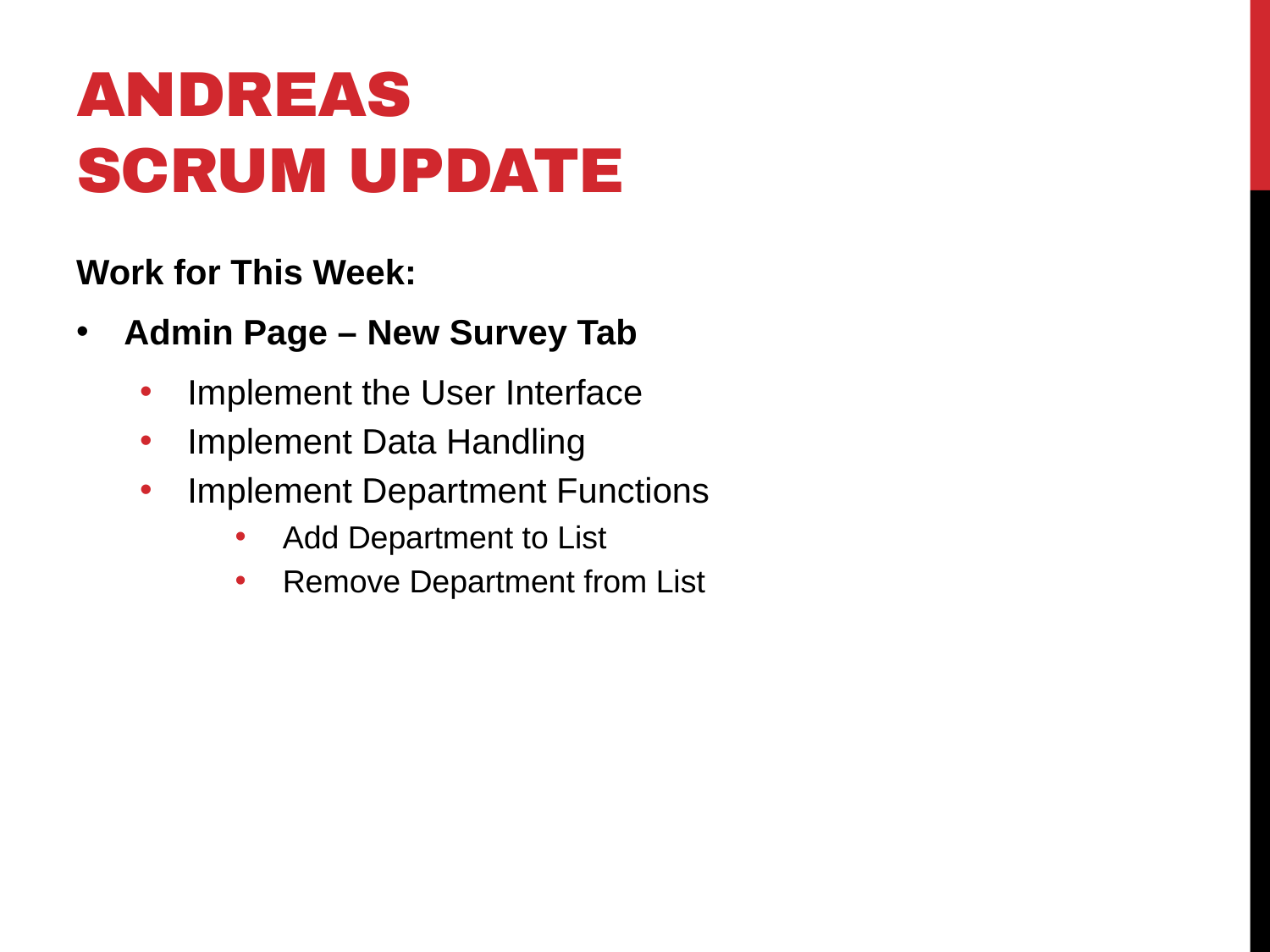

# Andreas SCRUM Update
Work for This Week:
Admin Page – New Survey Tab
Implement the User Interface
Implement Data Handling
Implement Department Functions
Add Department to List
Remove Department from List